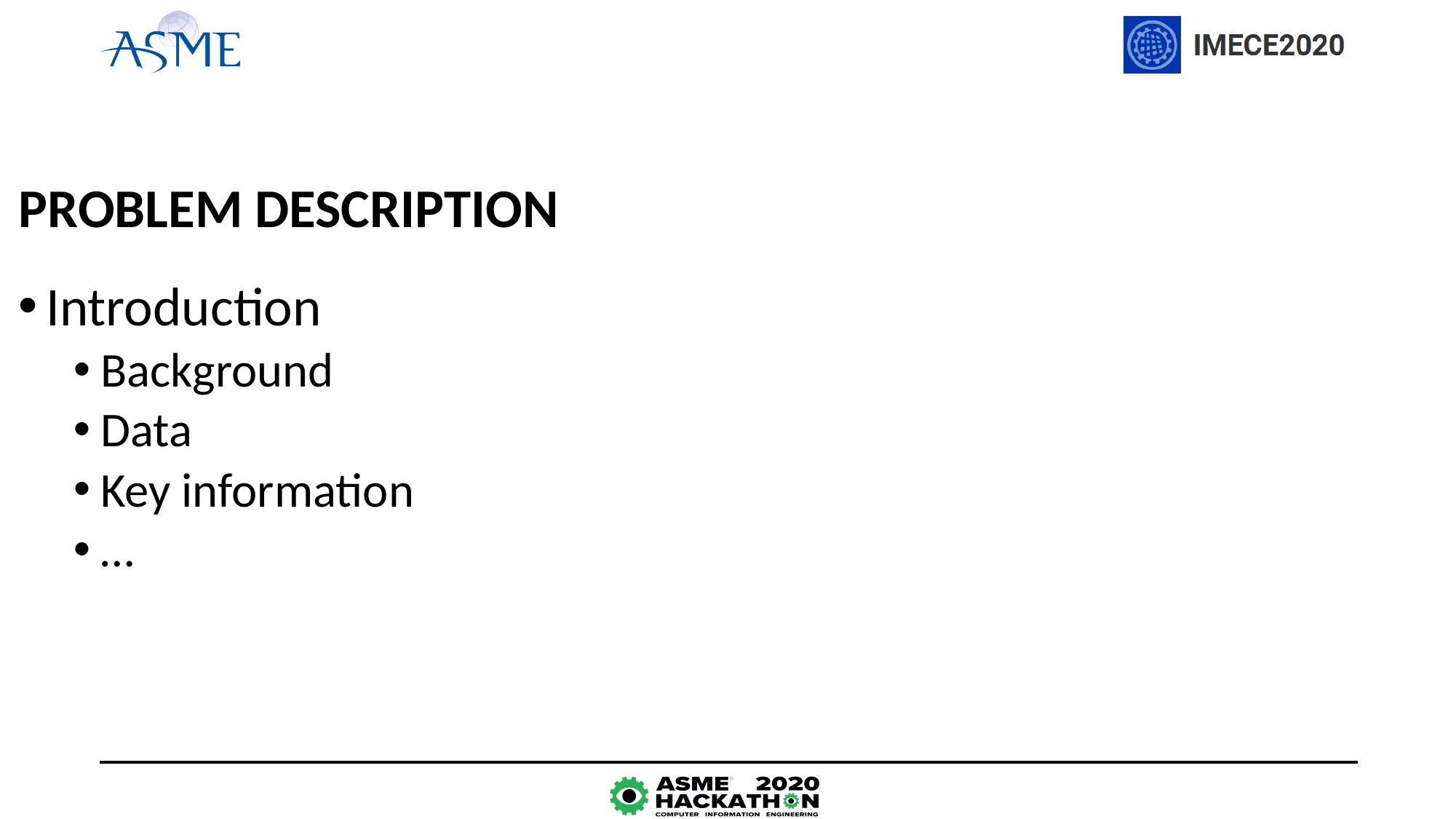

# PROBLEM DESCRIPTION
Introduction
Background
Data
Key information
…